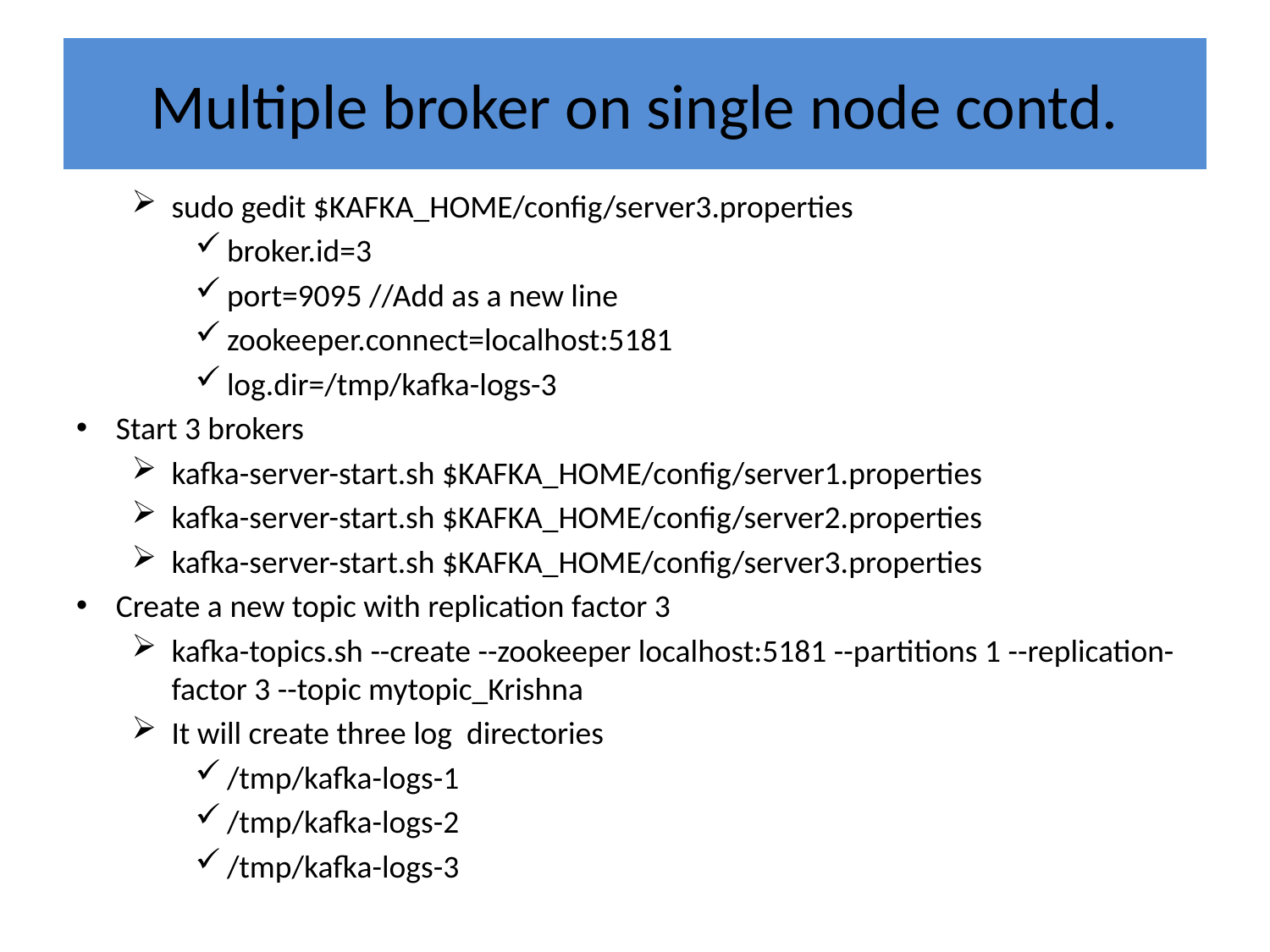

# Multiple broker on single node contd.
sudo gedit $KAFKA_HOME/config/server3.properties
broker.id=3
port=9095 //Add as a new line
zookeeper.connect=localhost:5181
log.dir=/tmp/kafka-logs-3
Start 3 brokers
kafka-server-start.sh $KAFKA_HOME/config/server1.properties
kafka-server-start.sh $KAFKA_HOME/config/server2.properties
kafka-server-start.sh $KAFKA_HOME/config/server3.properties
Create a new topic with replication factor 3
kafka-topics.sh --create --zookeeper localhost:5181 --partitions 1 --replication-factor 3 --topic mytopic_Krishna
It will create three log  directories
/tmp/kafka-logs-1
/tmp/kafka-logs-2
/tmp/kafka-logs-3